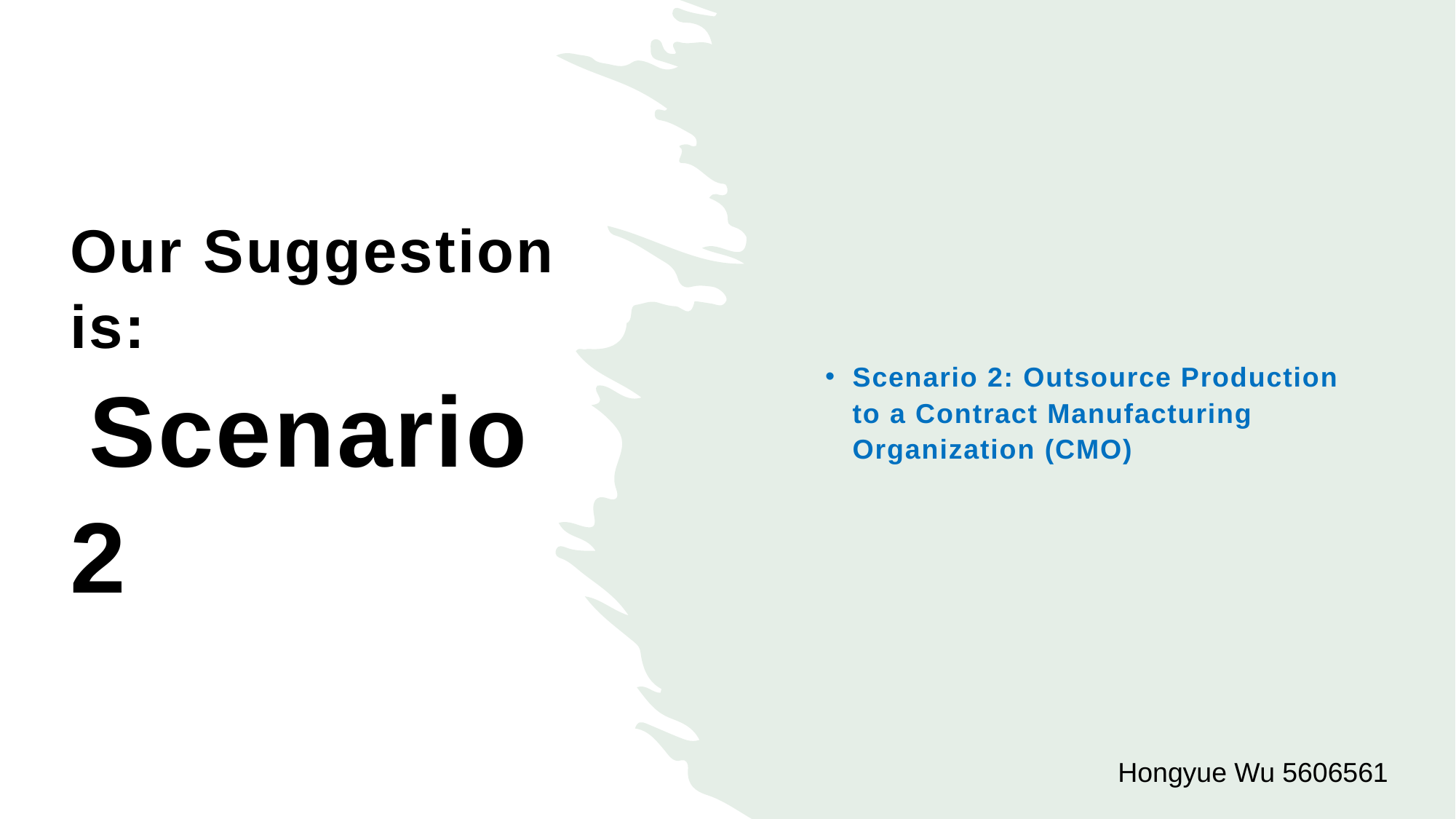

Scenario 2: Outsource Production to a Contract Manufacturing Organization (CMO)
# Our Suggestion is: Scenario 2
Hongyue Wu 5606561